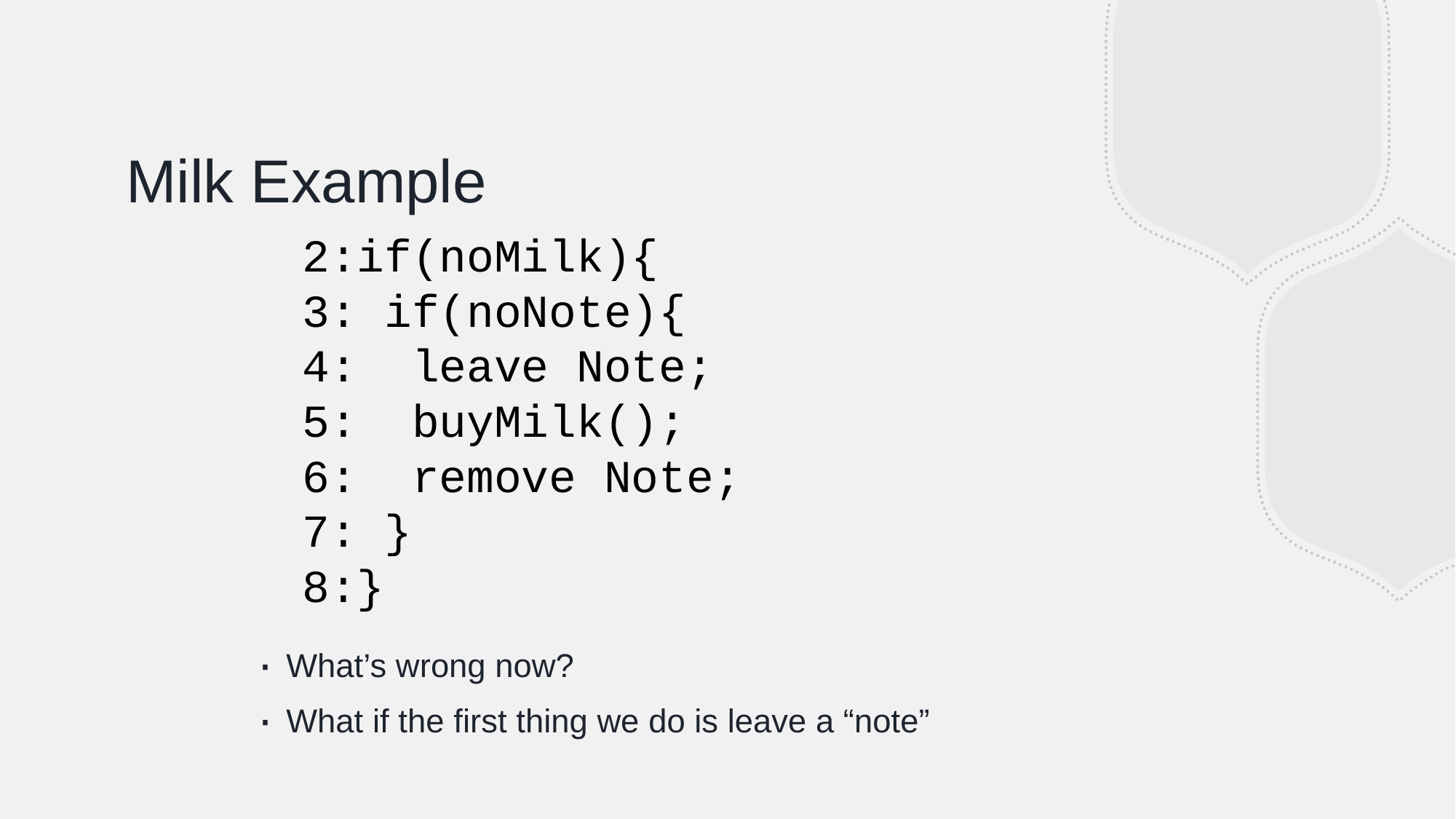

# Milk Example
2:if(noMilk){
3: if(noNote){
4:  leave Note;
5:  buyMilk();
6:  remove Note;
7: }
8:}
What’s wrong now?
What if the first thing we do is leave a “note”